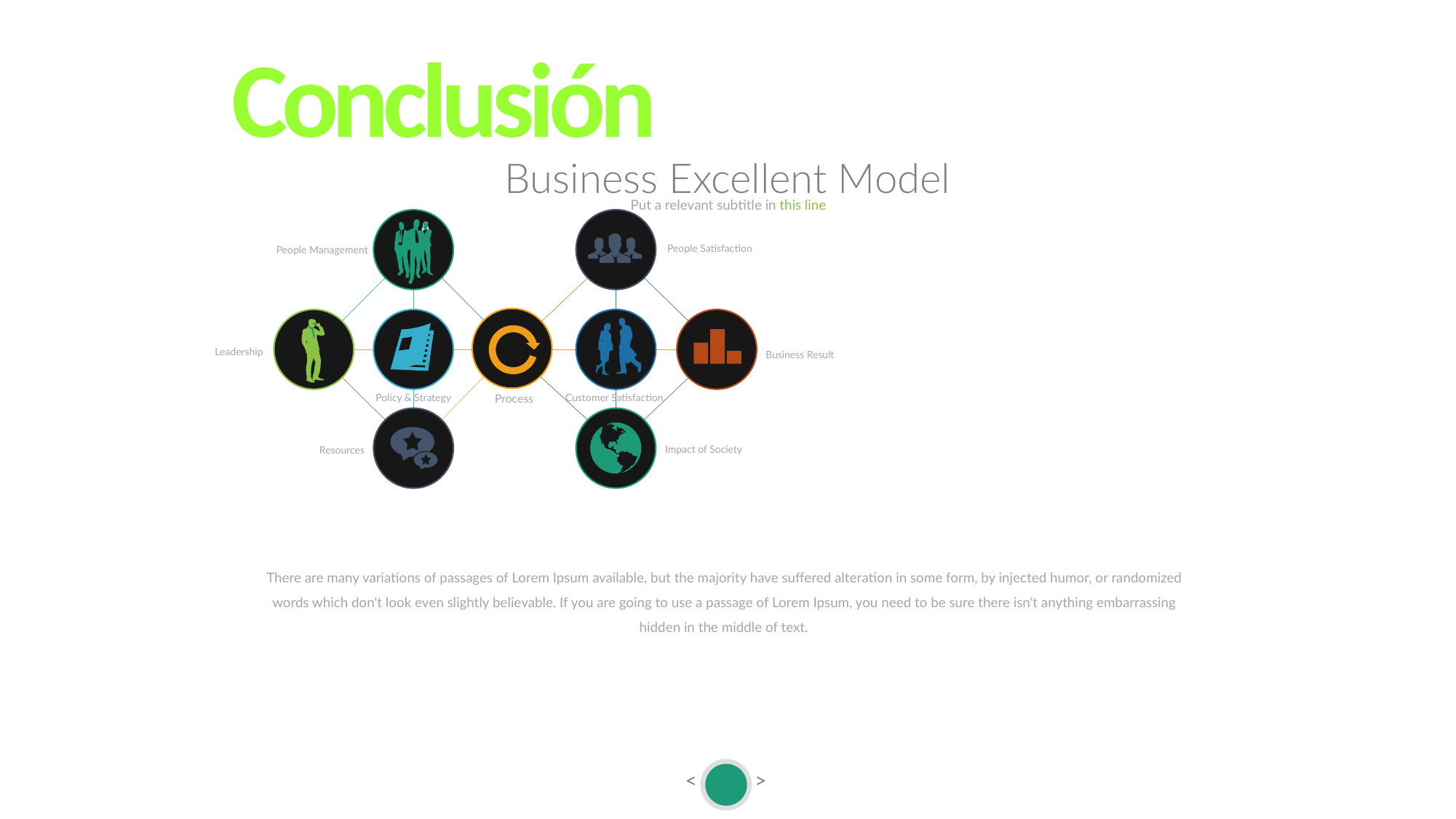

Conclusión
Business Excellent Model
Put a relevant subtitle in this line

People Satisfaction
People Management

Leadership
Business Result
Policy & Strategy
Process
Customer Satisfaction

Impact of Society
Resources
There are many variations of passages of Lorem Ipsum available, but the majority have suffered alteration in some form, by injected humor, or randomized words which don't look even slightly believable. If you are going to use a passage of Lorem Ipsum, you need to be sure there isn't anything embarrassing hidden in the middle of text.
22